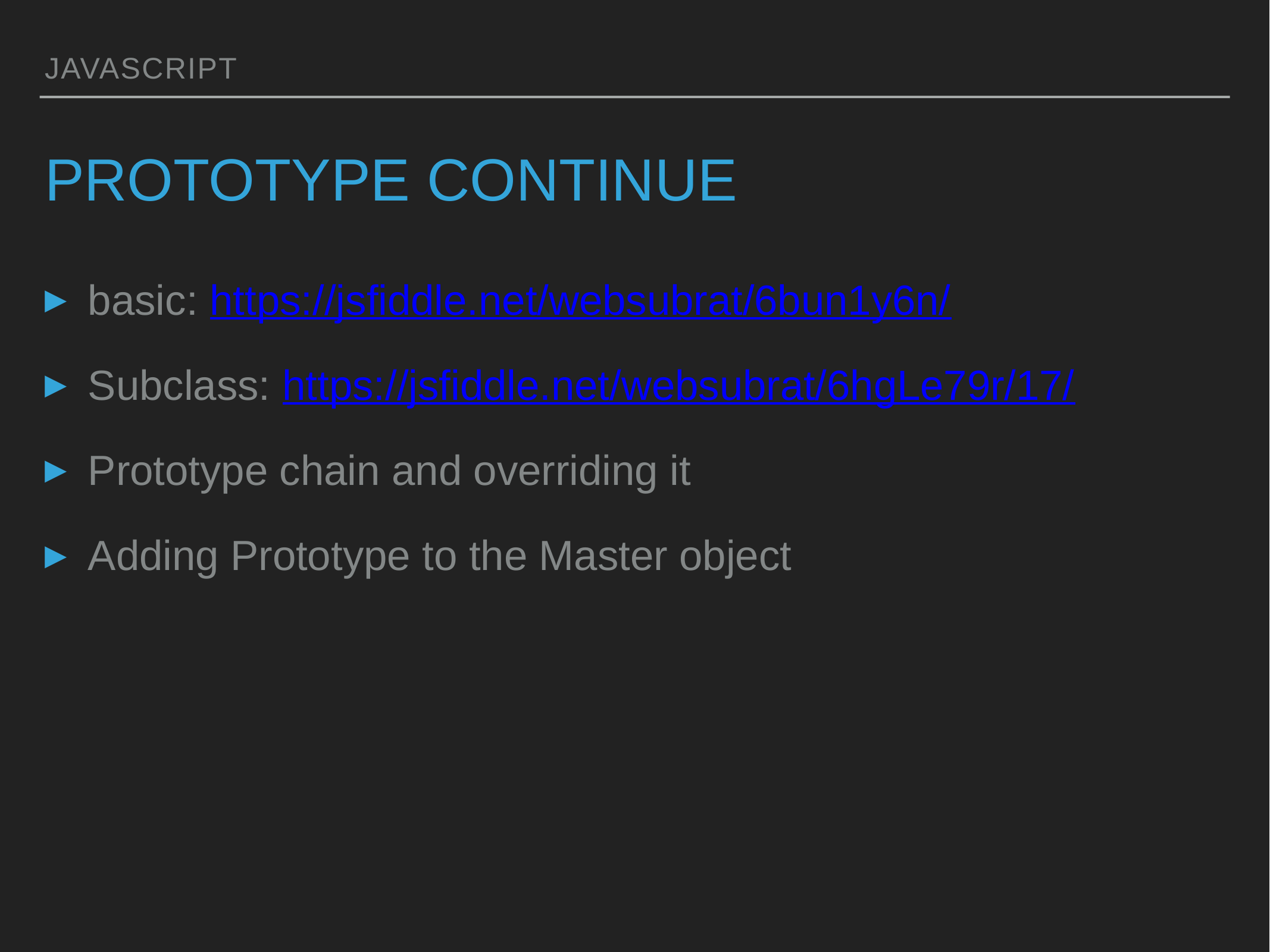

Javascript
# Prototype continue
basic: https://jsfiddle.net/websubrat/6bun1y6n/
Subclass: https://jsfiddle.net/websubrat/6hgLe79r/17/
Prototype chain and overriding it
Adding Prototype to the Master object